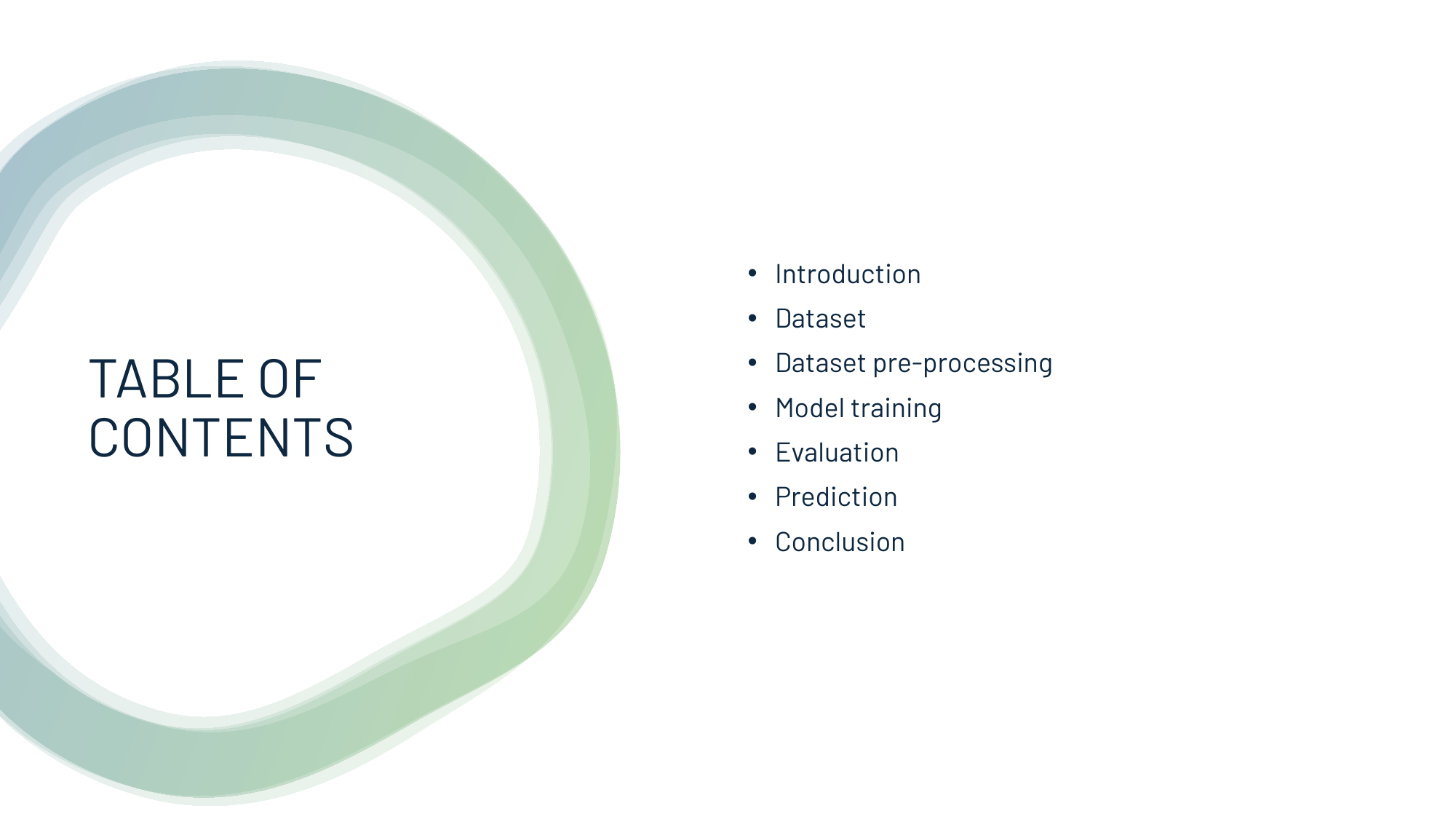

Introduction
Dataset
Dataset pre-processing
Model training
Evaluation
Prediction
Conclusion
# TABLE OF CONTENTS